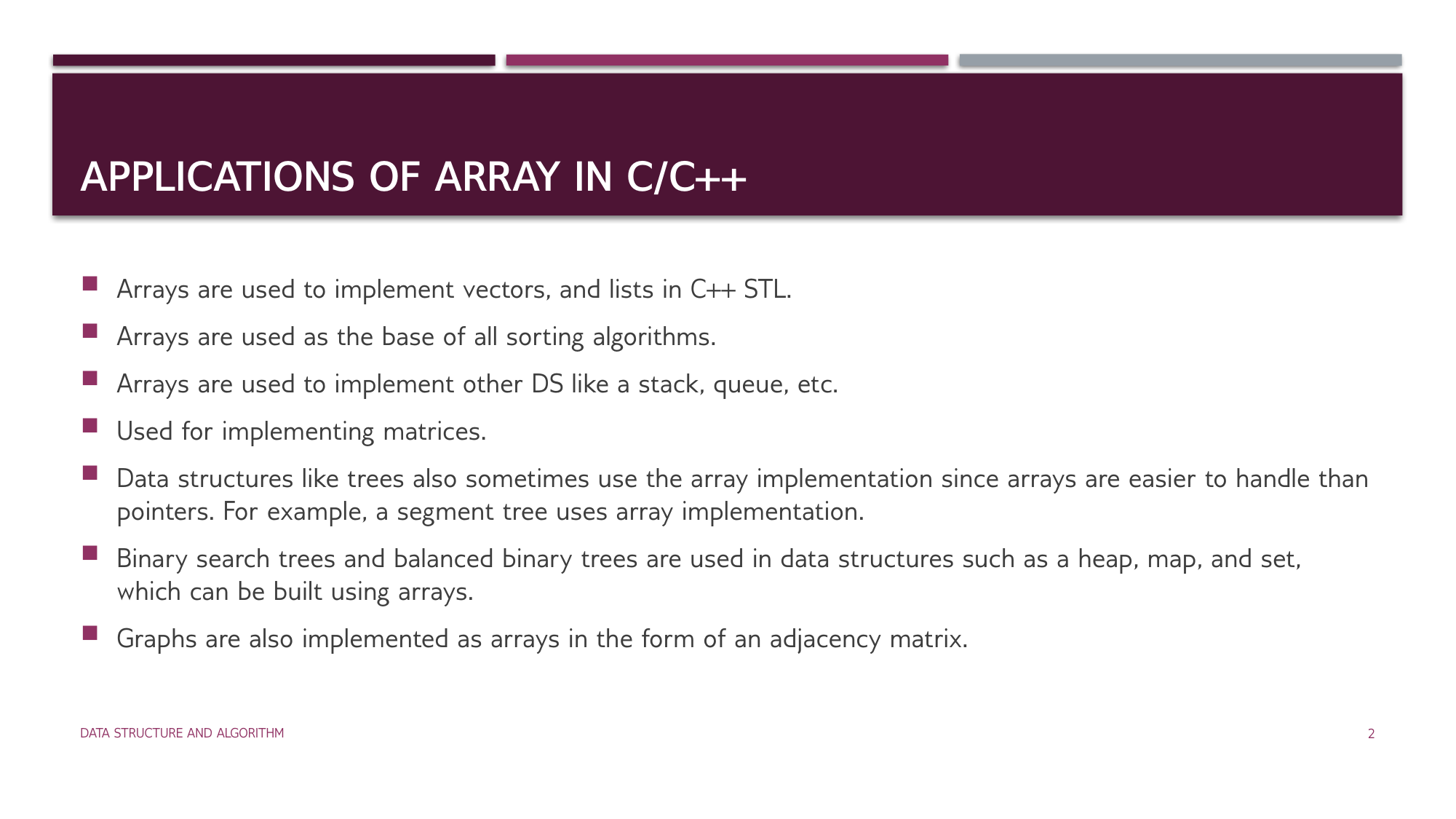

# Applications of Array in C/C++
Arrays are used to implement vectors, and lists in C++ STL.
Arrays are used as the base of all sorting algorithms.
Arrays are used to implement other DS like a stack, queue, etc.
Used for implementing matrices.
Data structures like trees also sometimes use the array implementation since arrays are easier to handle than pointers. For example, a segment tree uses array implementation.
Binary search trees and balanced binary trees are used in data structures such as a heap, map, and set, which can be built using arrays.
Graphs are also implemented as arrays in the form of an adjacency matrix.

Data Structure and Algorithm
2